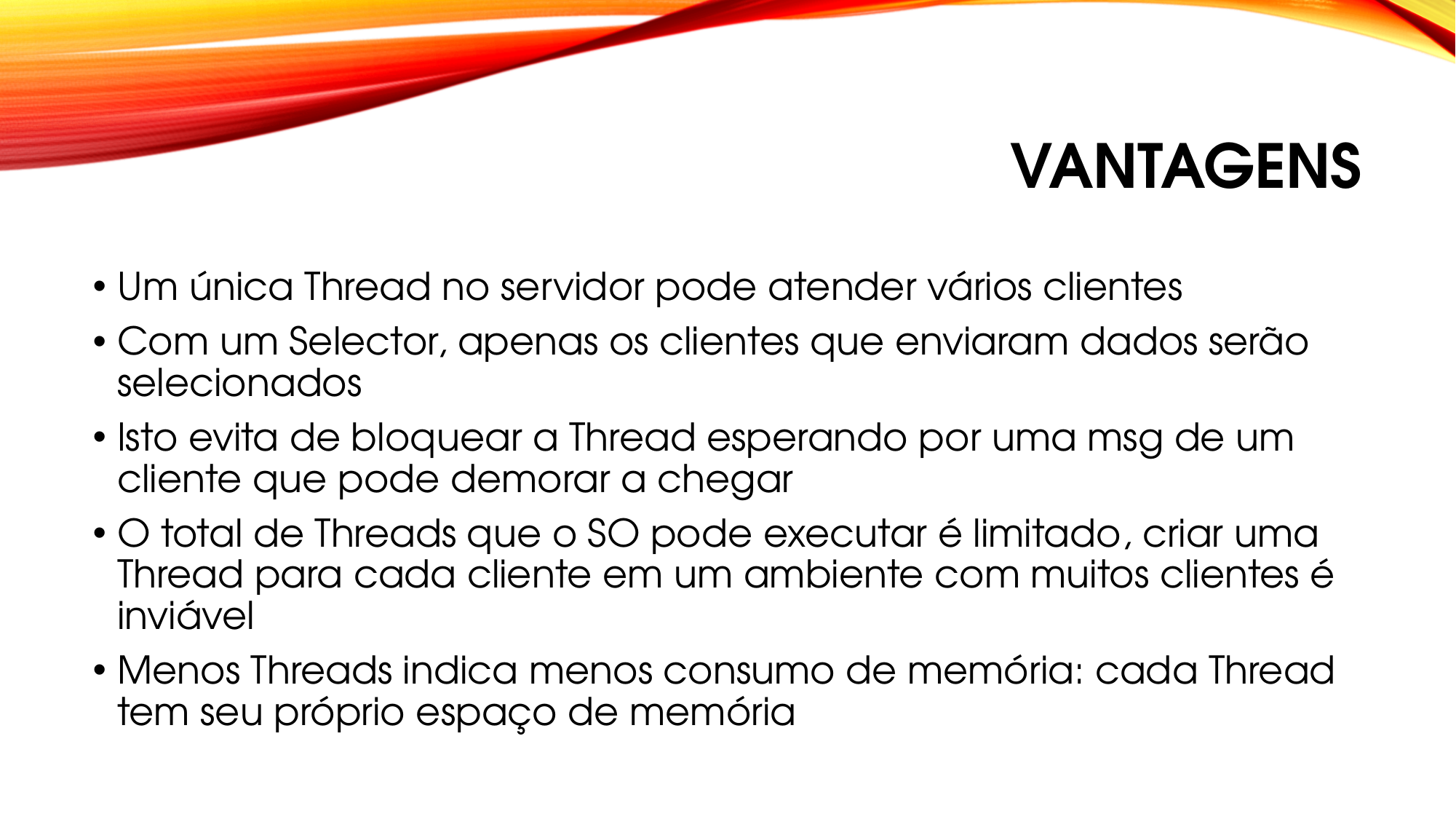

# Vantagens
Um única Thread no servidor pode atender vários clientes
Com um Selector, apenas os clientes que enviaram dados serão selecionados
Isto evita de bloquear a Thread esperando por uma msg de um cliente que pode demorar a chegar
O total de Threads que o SO pode executar é limitado, criar uma Thread para cada cliente em um ambiente com muitos clientes é inviável
Menos Threads indica menos consumo de memória: cada Thread tem seu próprio espaço de memória